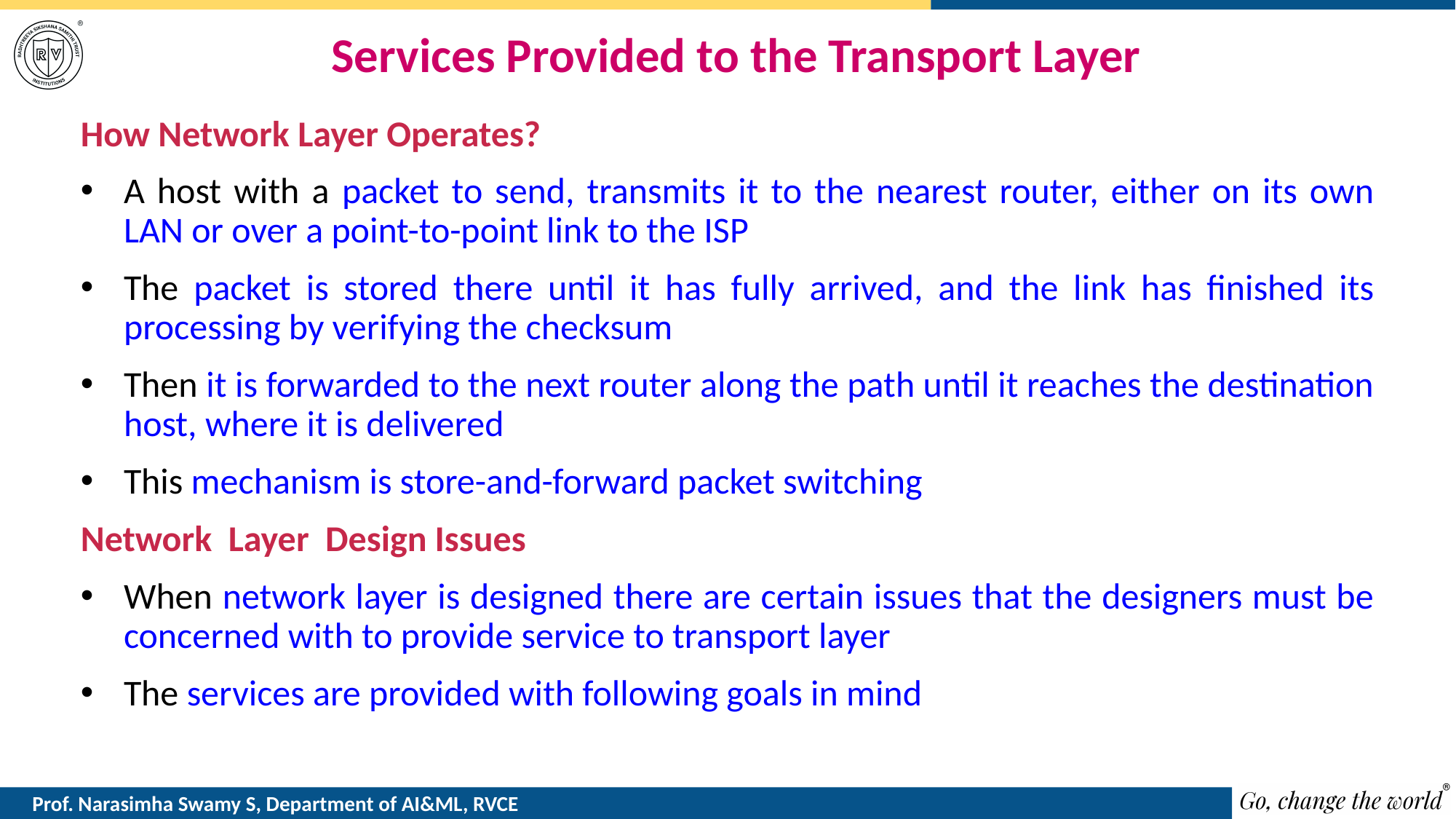

# Services Provided to the Transport Layer
How Network Layer Operates?
A host with a packet to send, transmits it to the nearest router, either on its own LAN or over a point-to-point link to the ISP
The packet is stored there until it has fully arrived, and the link has finished its processing by verifying the checksum
Then it is forwarded to the next router along the path until it reaches the destination host, where it is delivered
This mechanism is store-and-forward packet switching
Network  Layer  Design Issues
When network layer is designed there are certain issues that the designers must be concerned with to provide service to transport layer
The services are provided with following goals in mind